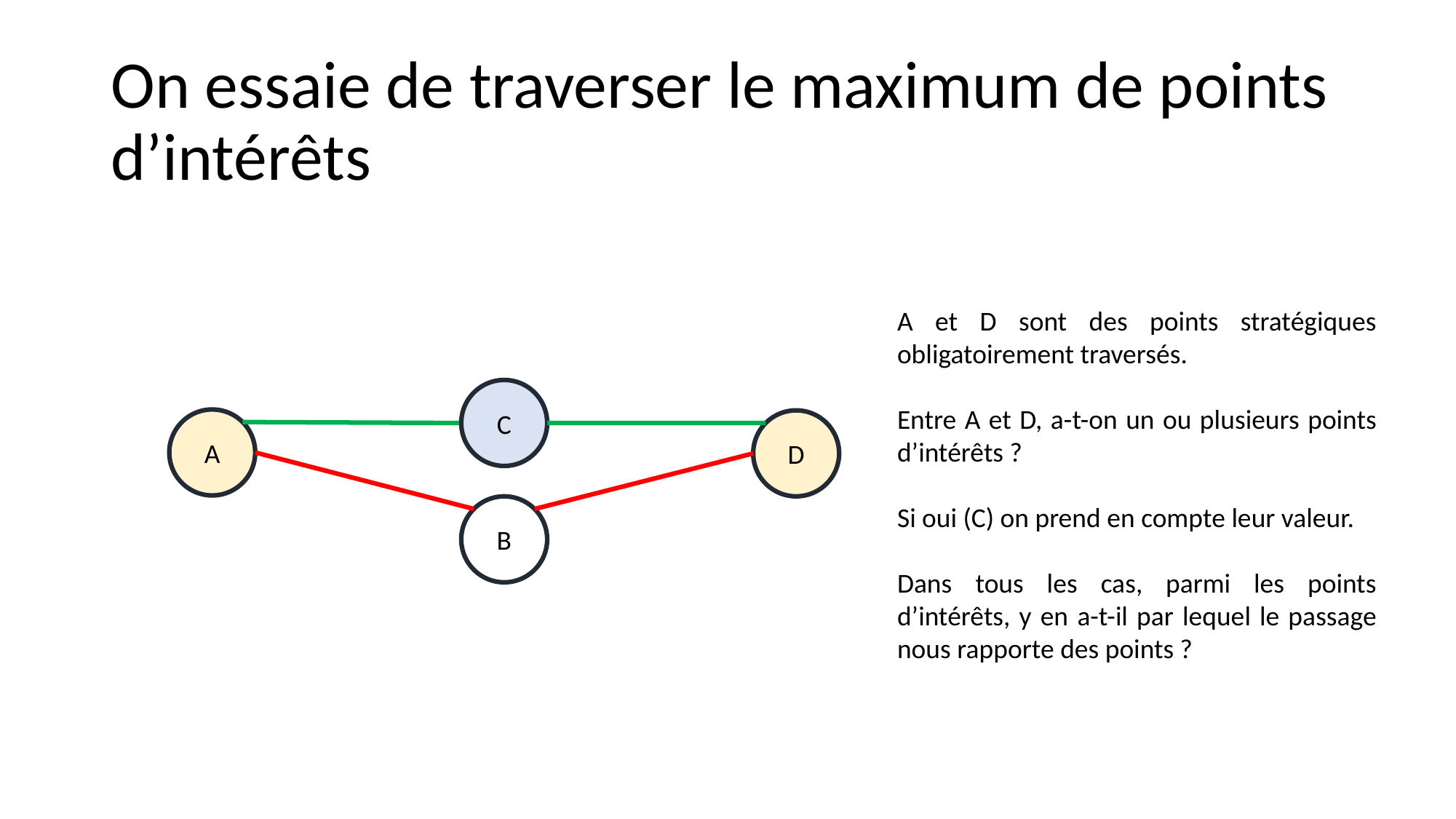

# On essaie de traverser le maximum de points d’intérêts
A et D sont des points stratégiques obligatoirement traversés.

Entre A et D, a-t-on un ou plusieurs points d’intérêts ?

Si oui (C) on prend en compte leur valeur.

Dans tous les cas, parmi les points d’intérêts, y en a-t-il par lequel le passage nous rapporte des points ?
C
A
D
B